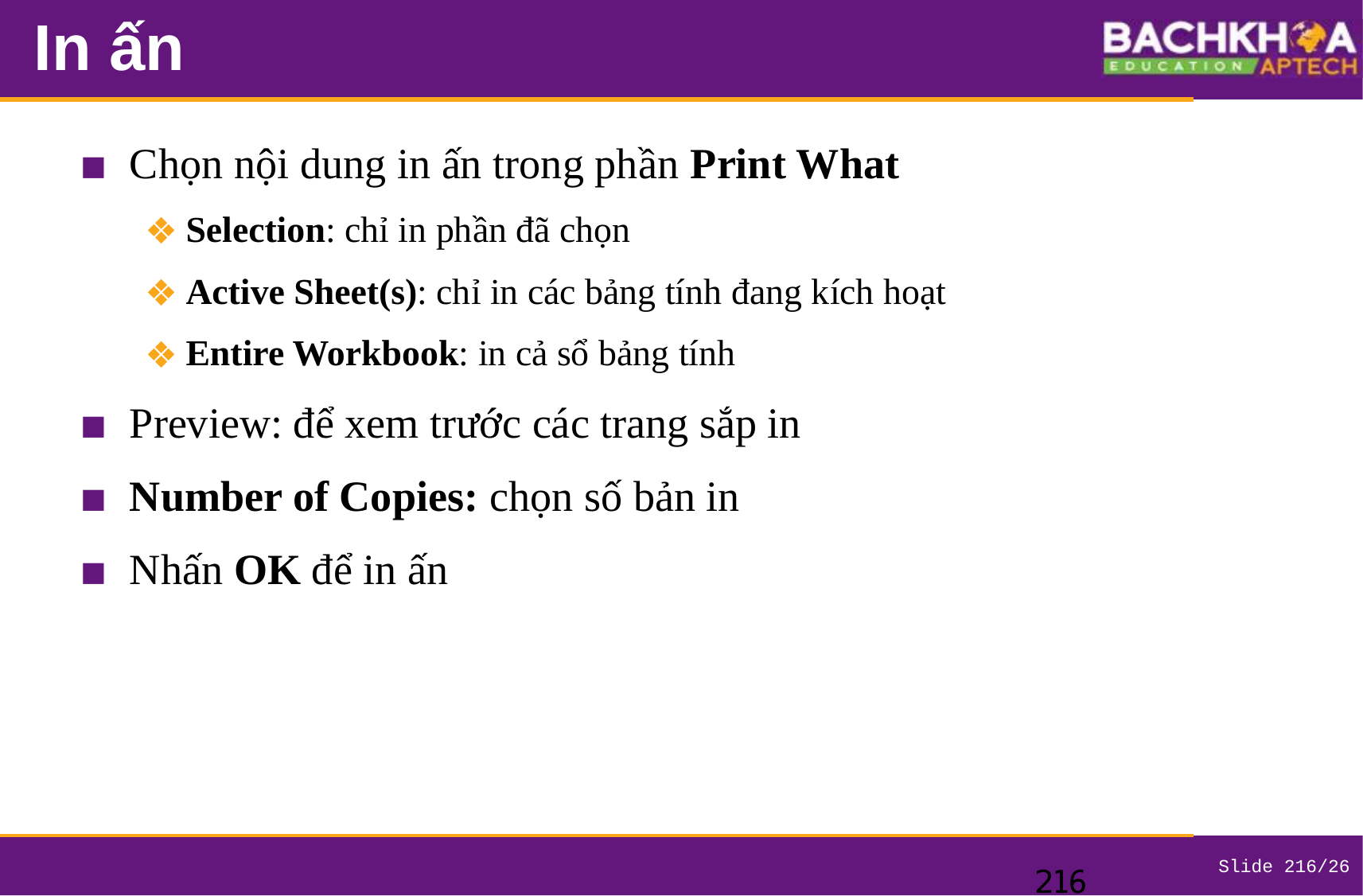

# In ấn
Chọn nội dung in ấn trong phần Print What
Selection: chỉ in phần đã chọn
Active Sheet(s): chỉ in các bảng tính đang kích hoạt
Entire Workbook: in cả sổ bảng tính
Preview: để xem trước các trang sắp in
Number of Copies: chọn số bản in
Nhấn OK để in ấn

216